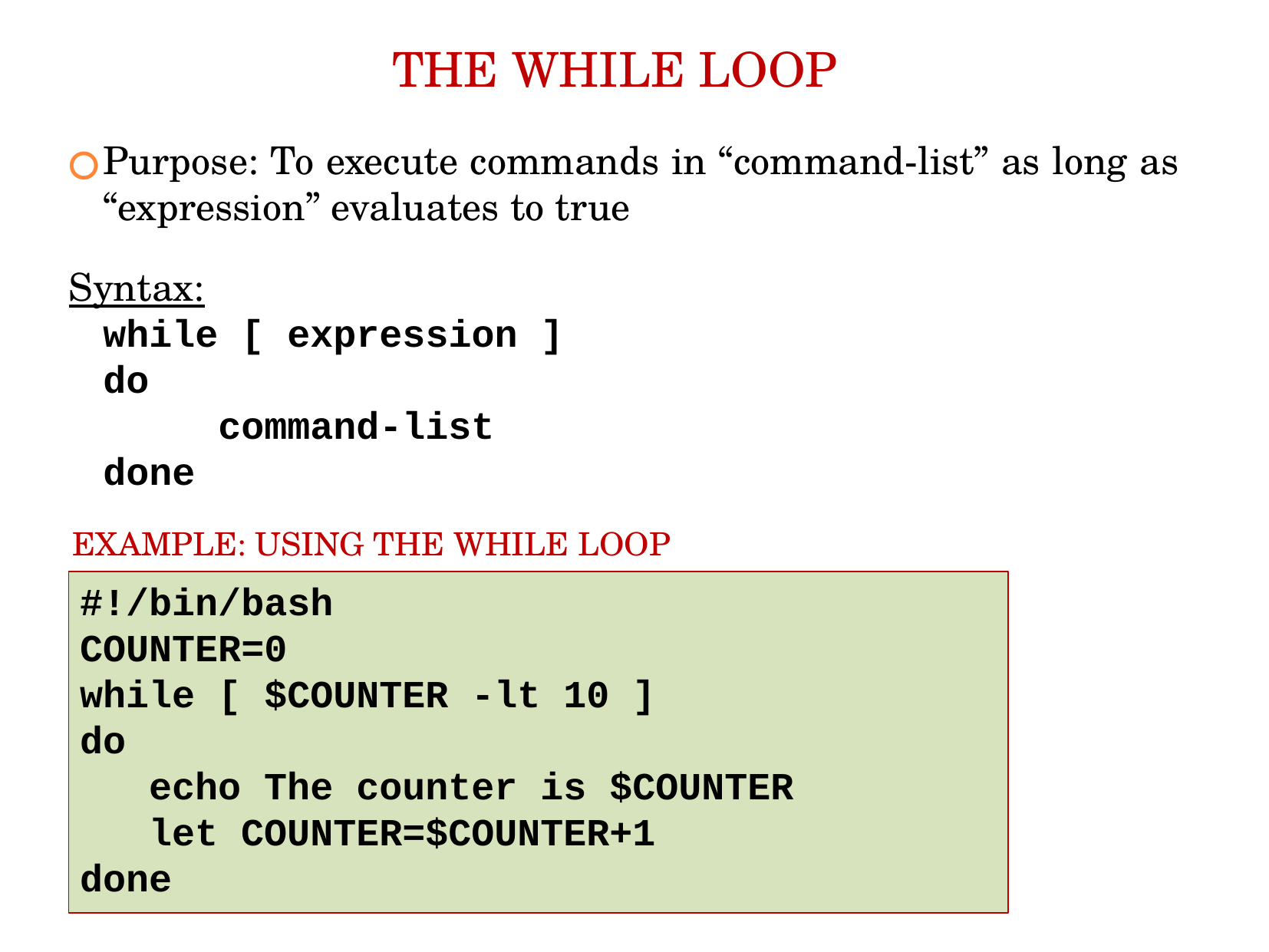

THE WHILE LOOP
Purpose: To execute commands in “command-list” as long as “expression” evaluates to true

Syntax:
	while [ expression ]
	do
		command-list
	done
EXAMPLE: USING THE WHILE LOOP
#!/bin/bash
COUNTER=0
while [ $COUNTER -lt 10 ]
do
   echo The counter is $COUNTER
   let COUNTER=$COUNTER+1
done
24